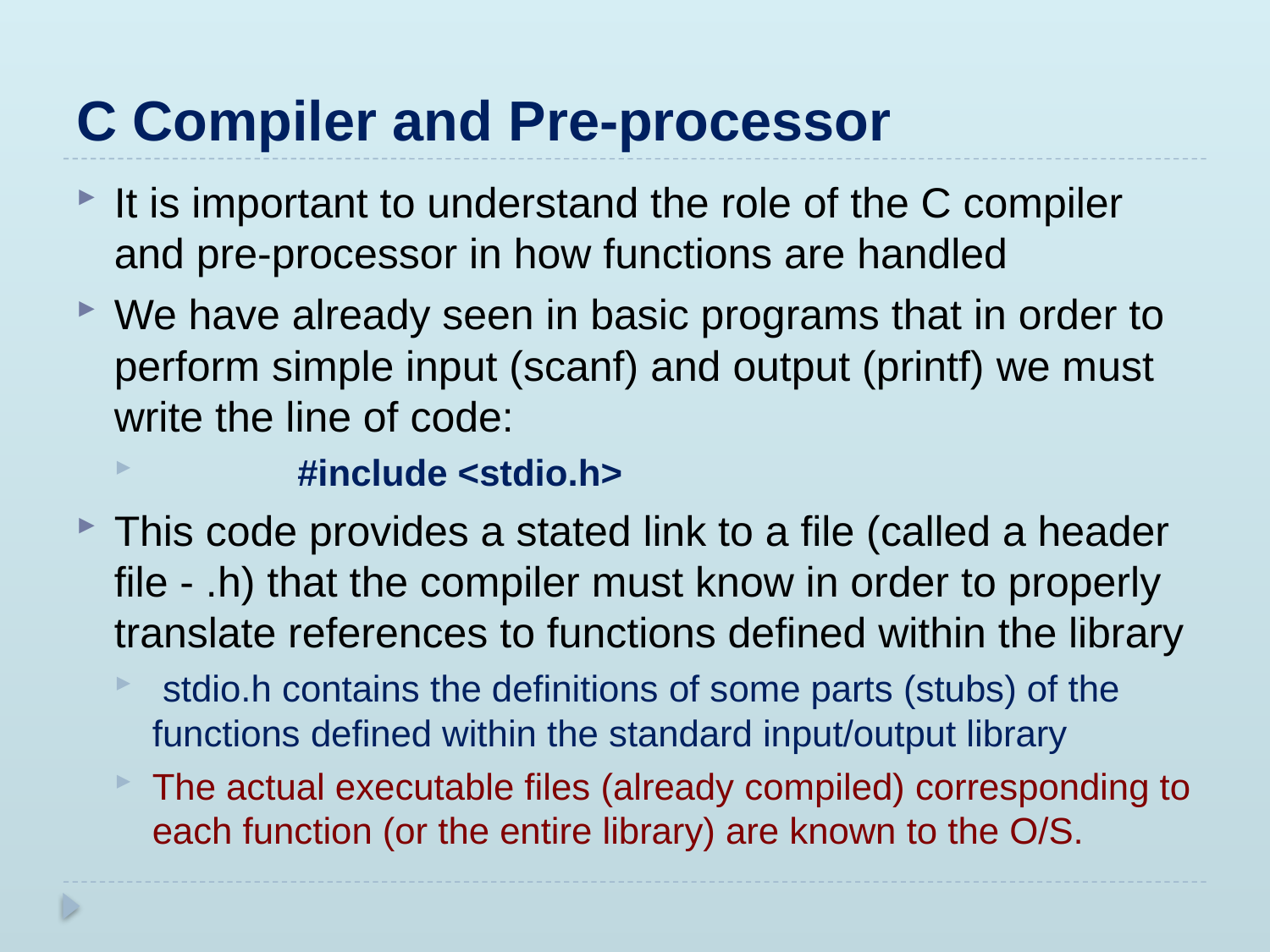

# C Compiler and Pre-processor
It is important to understand the role of the C compiler and pre-processor in how functions are handled
We have already seen in basic programs that in order to perform simple input (scanf) and output (printf) we must write the line of code:
              #include <stdio.h>
This code provides a stated link to a file (called a header file - .h) that the compiler must know in order to properly translate references to functions defined within the library
 stdio.h contains the definitions of some parts (stubs) of the functions defined within the standard input/output library
The actual executable files (already compiled) corresponding to each function (or the entire library) are known to the O/S.